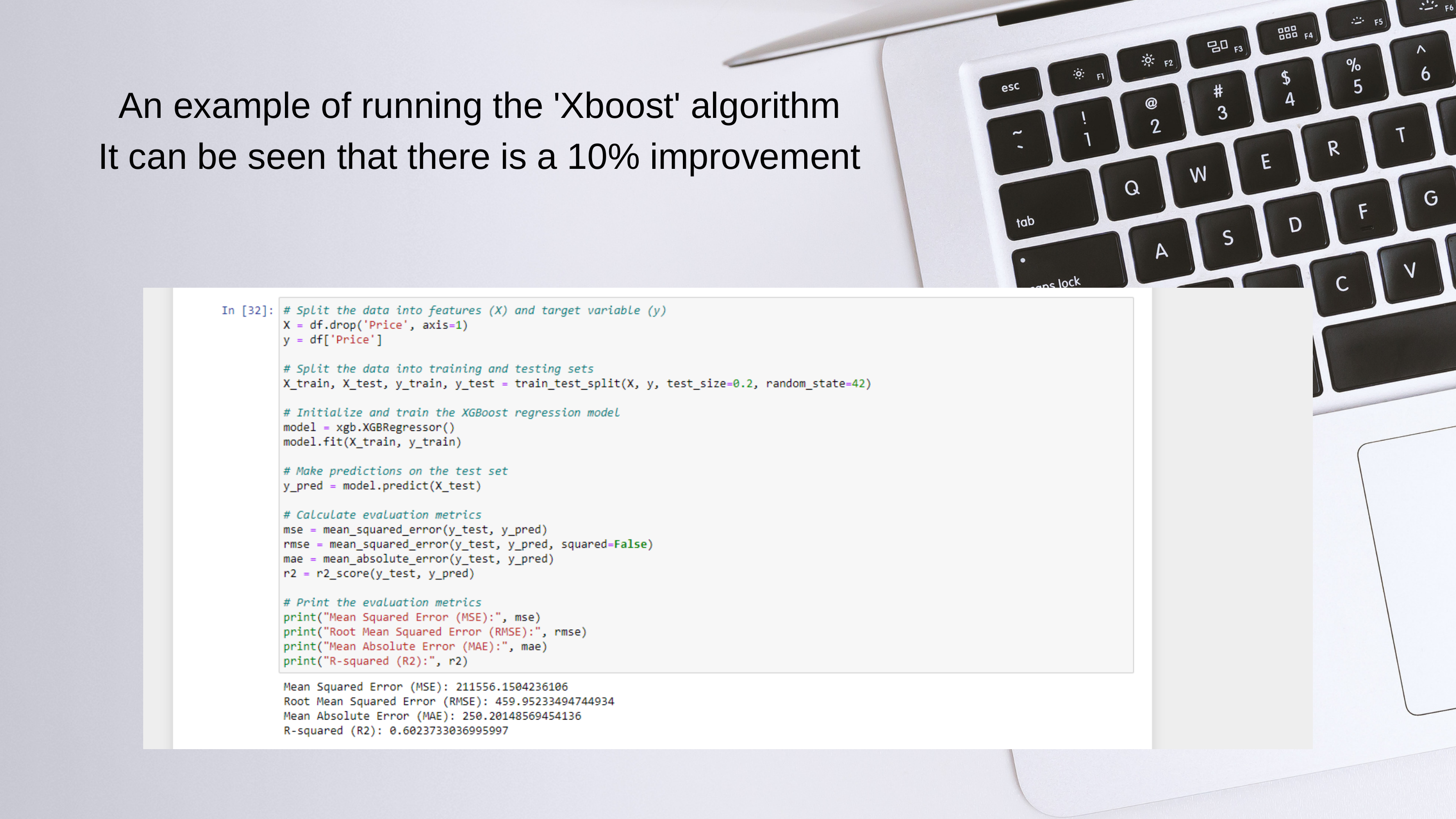

An example of running the 'Xboost' algorithm
It can be seen that there is a 10% improvement